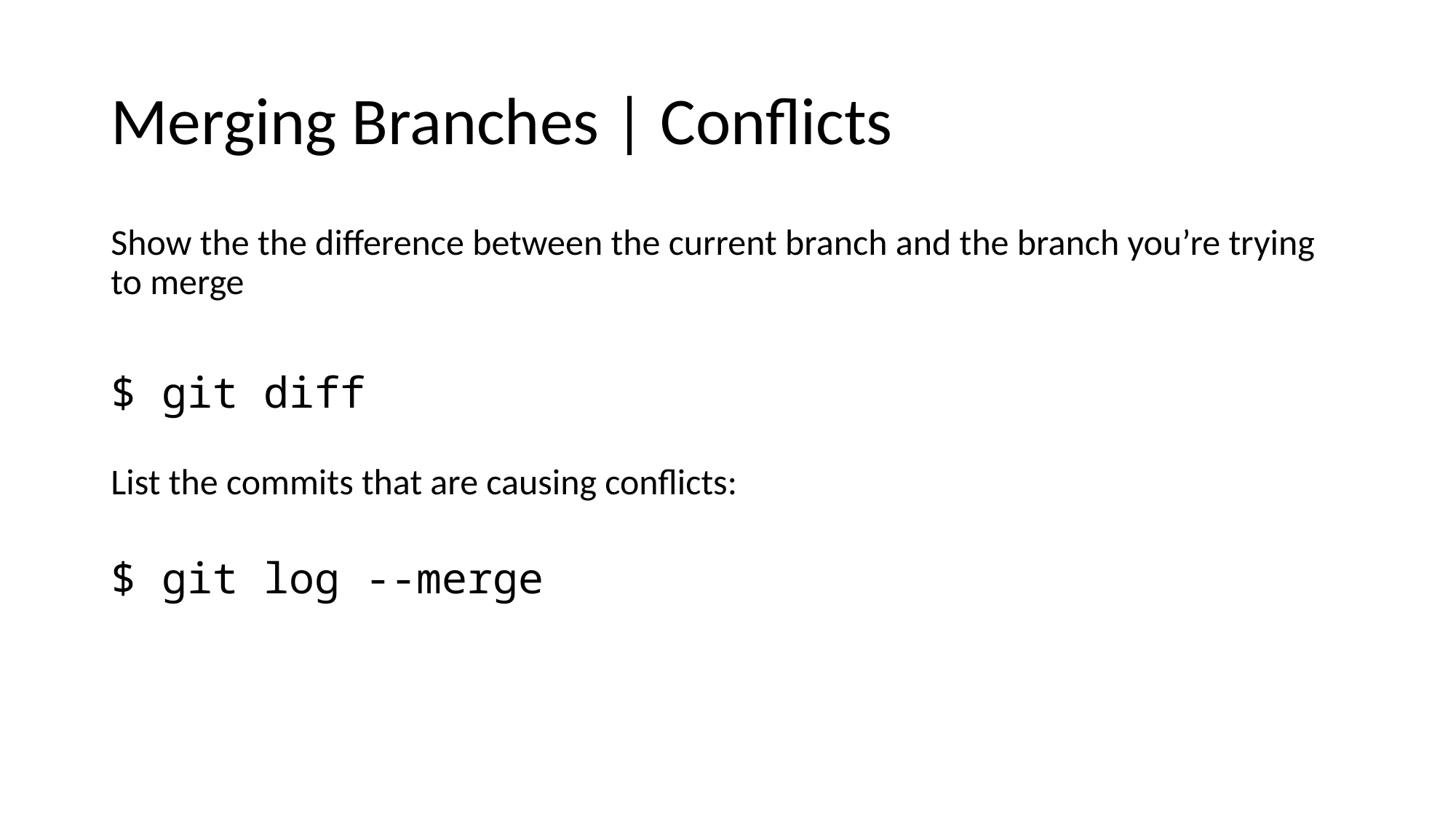

# Merging Branches | Conflicts
Show the the difference between the current branch and the branch you’re trying to merge

$ git diff
List the commits that are causing conflicts:
$ git log --merge